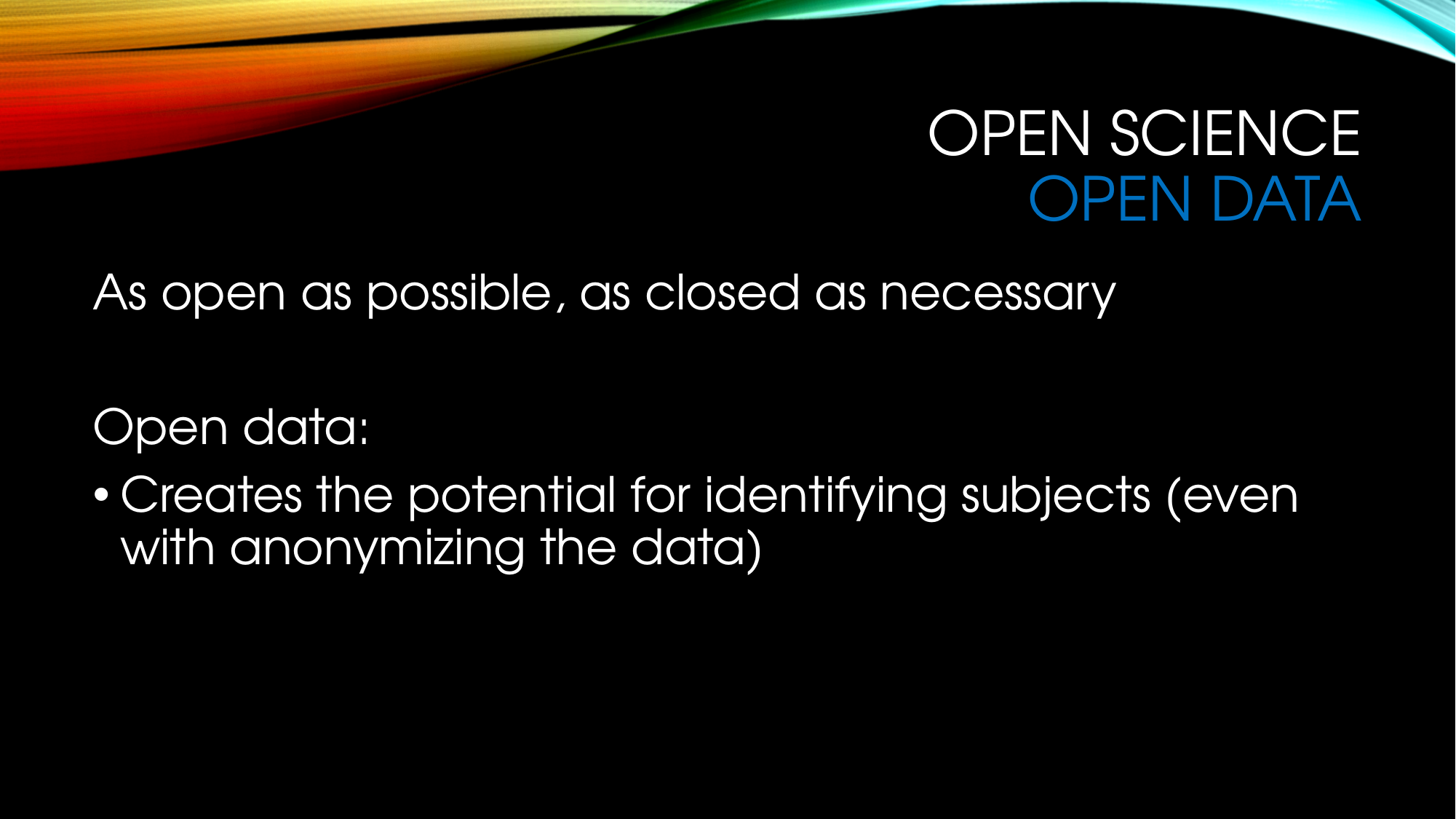

# Open Science Open Data
As open as possible, as closed as necessary

Open data:
Creates the potential for identifying subjects (even with anonymizing the data)